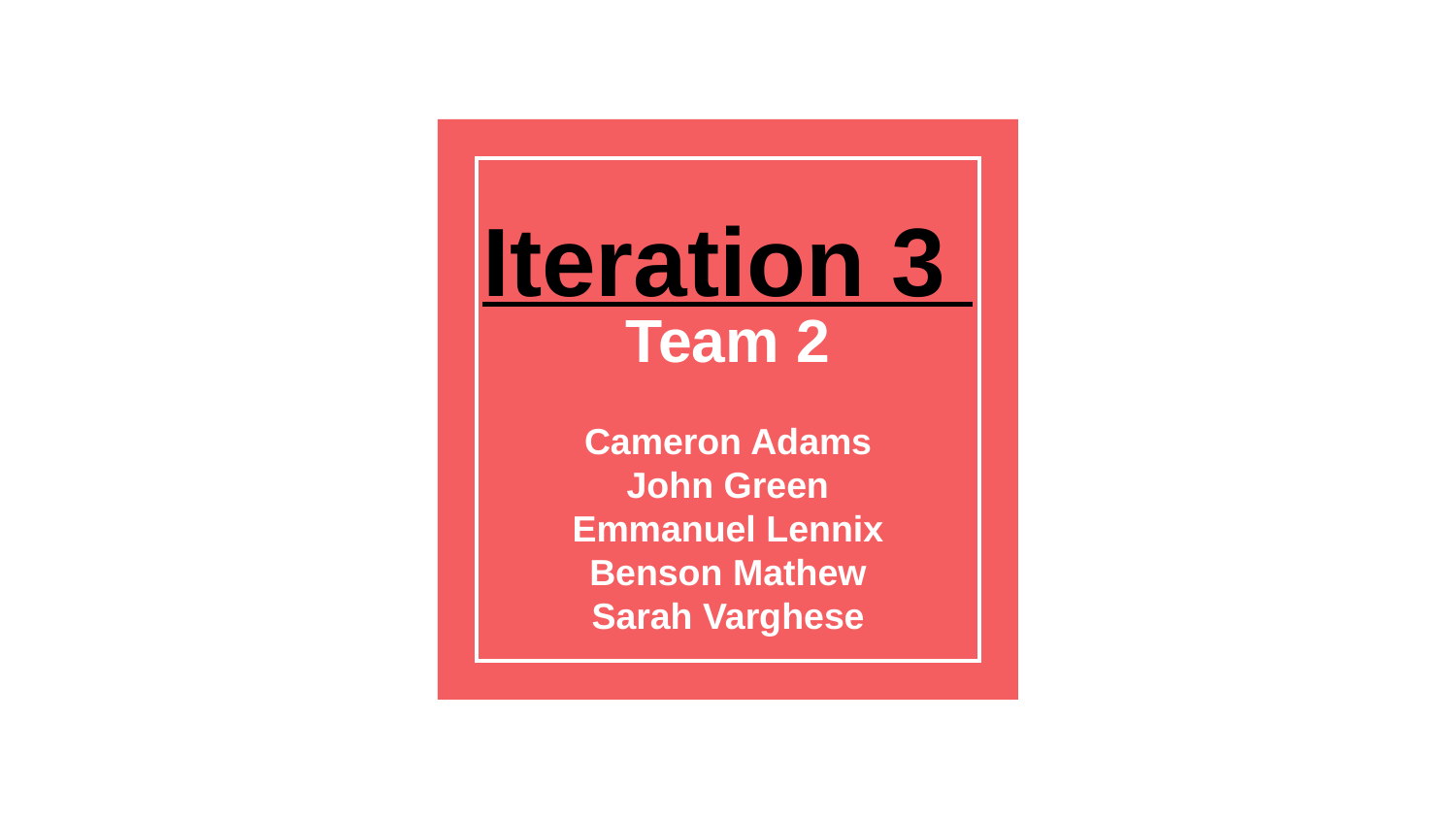

# Iteration 3
Team 2

Cameron Adams
John Green
Emmanuel Lennix
Benson Mathew
Sarah Varghese